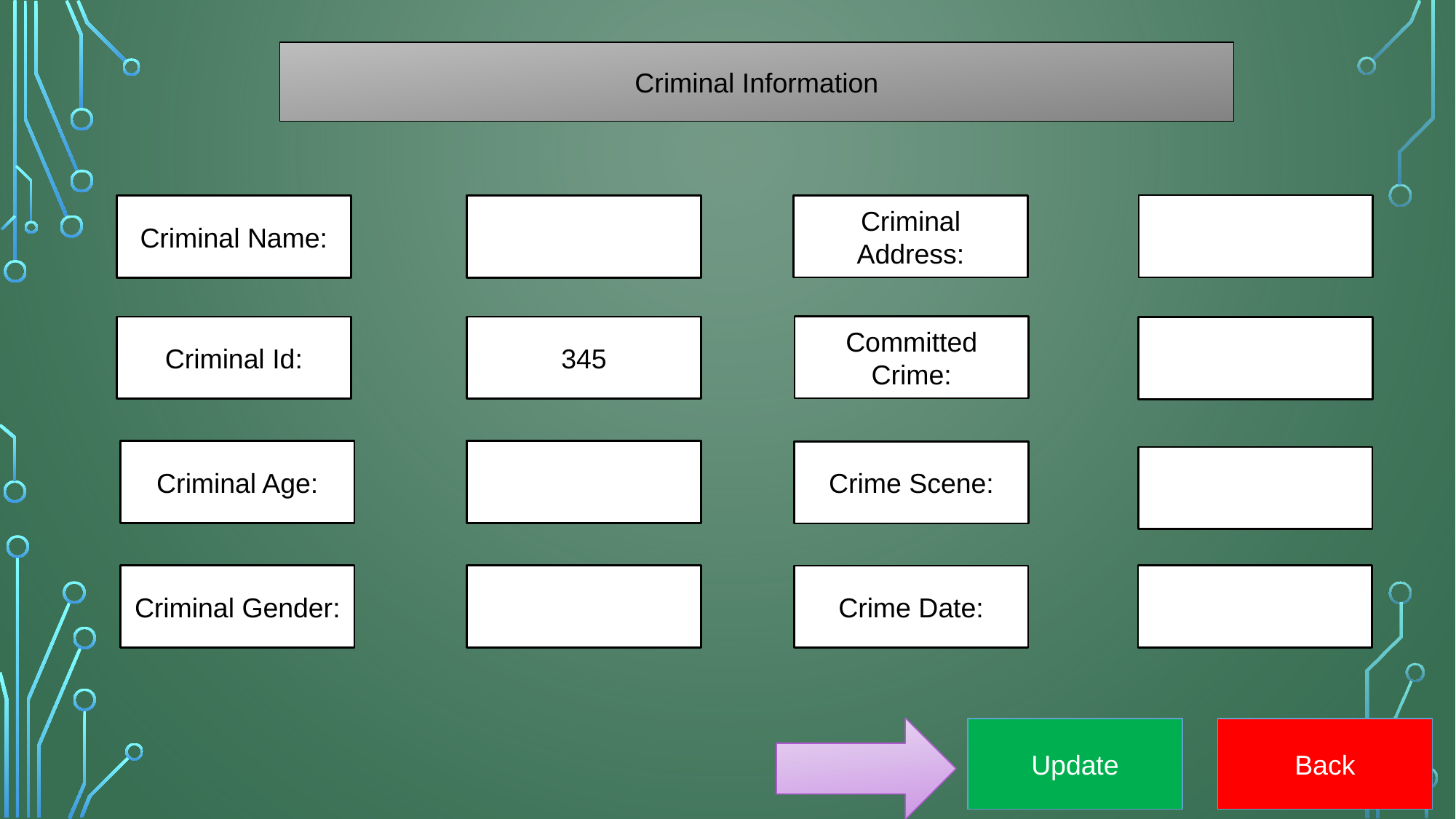

Criminal Information

Criminal Address:

Criminal Name:
Committed Crime:
345
Criminal Id:

Criminal Age:
Crime Scene:

Criminal Gender:

Crime Date:

Update
Back